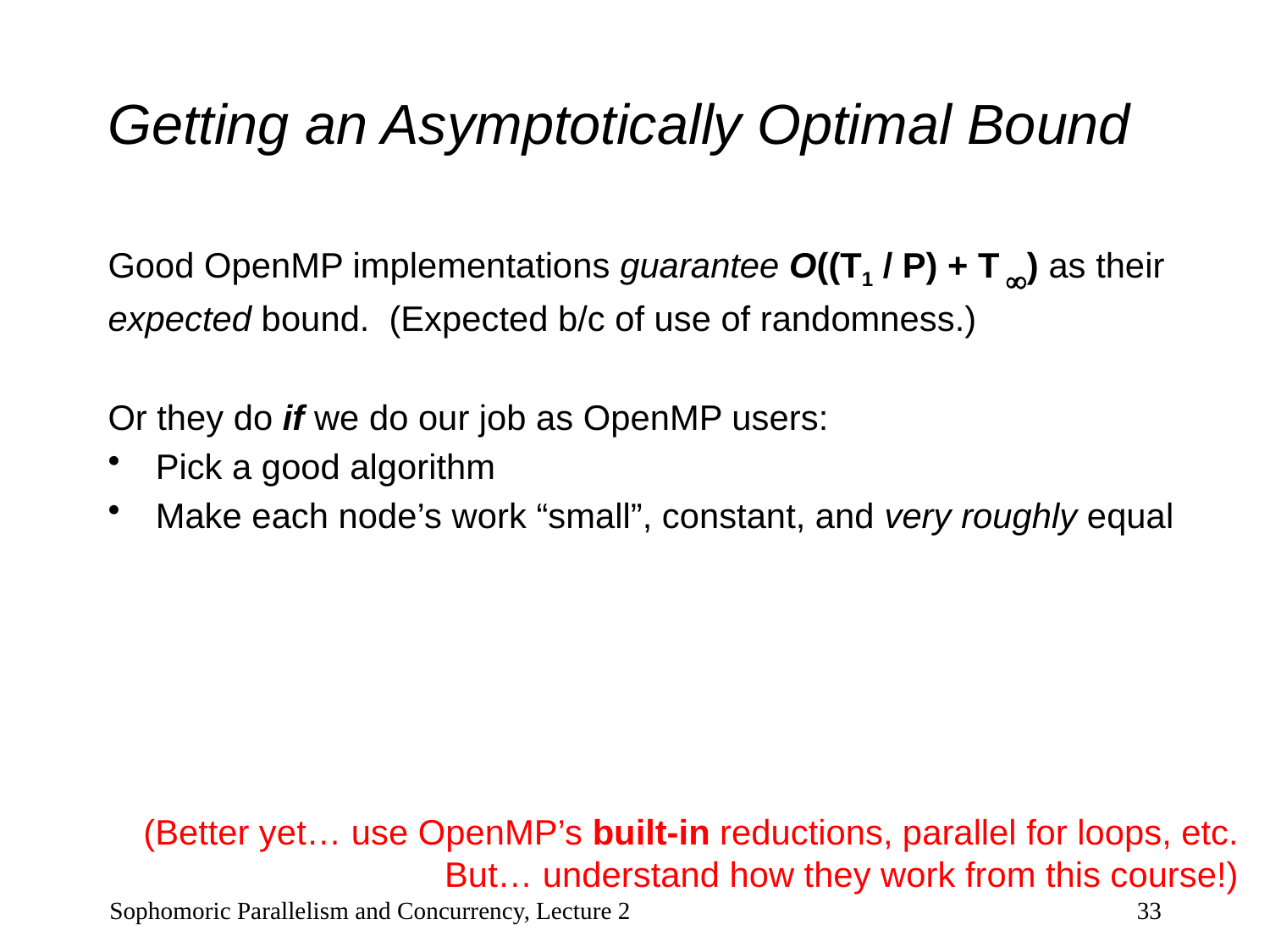

# Getting an Asymptotically Optimal Bound
Good OpenMP implementations guarantee O((T1 / P) + T ∞) as their expected bound.  (Expected b/c of use of randomness.)

Or they do if we do our job as OpenMP users:
Pick a good algorithm
Make each node’s work “small”, constant, and very roughly equal

(Better yet… use OpenMP’s built-in reductions, parallel for loops, etc.
But… understand how they work from this course!)
Sophomoric Parallelism and Concurrency, Lecture 2
33